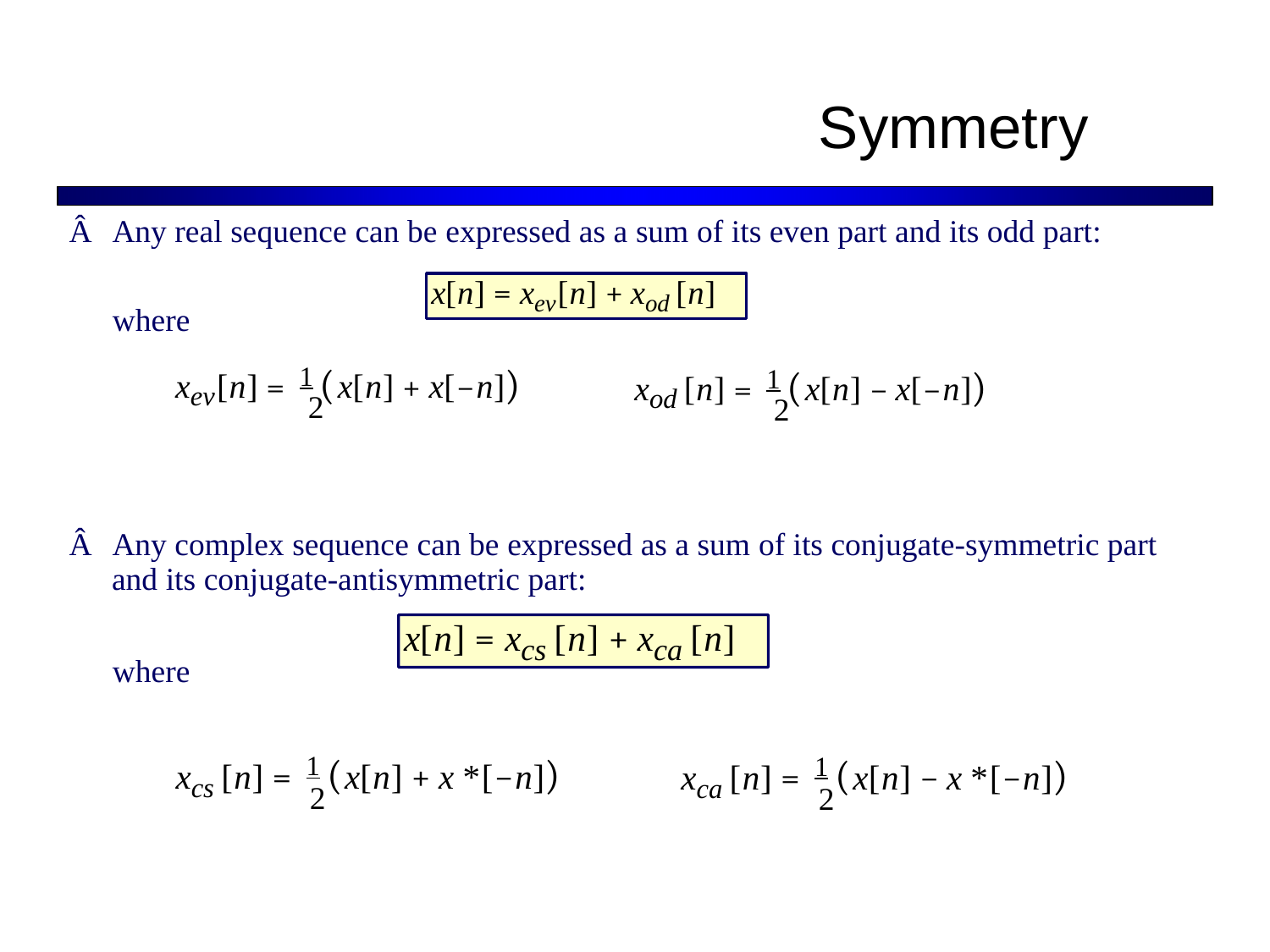

Symmetry

Â  Any real sequence can be expressed as a sum of its even part and its odd part:

x[n] = xev[n] + xod [n]

where

xev[n] =  1 (x[n] + x[−n])
xod [n] =  1 (x[n] − x[−n])
2
2
Â  Any complex sequence can be expressed as a sum of its conjugate-symmetric part
and its conjugate-antisymmetric part:

x[n] = xcs [n] + xca [n]

where

xcs [n] =  1 (x[n] + x *[−n])
xca [n] =  1 (x[n] − x *[−n])
2
2